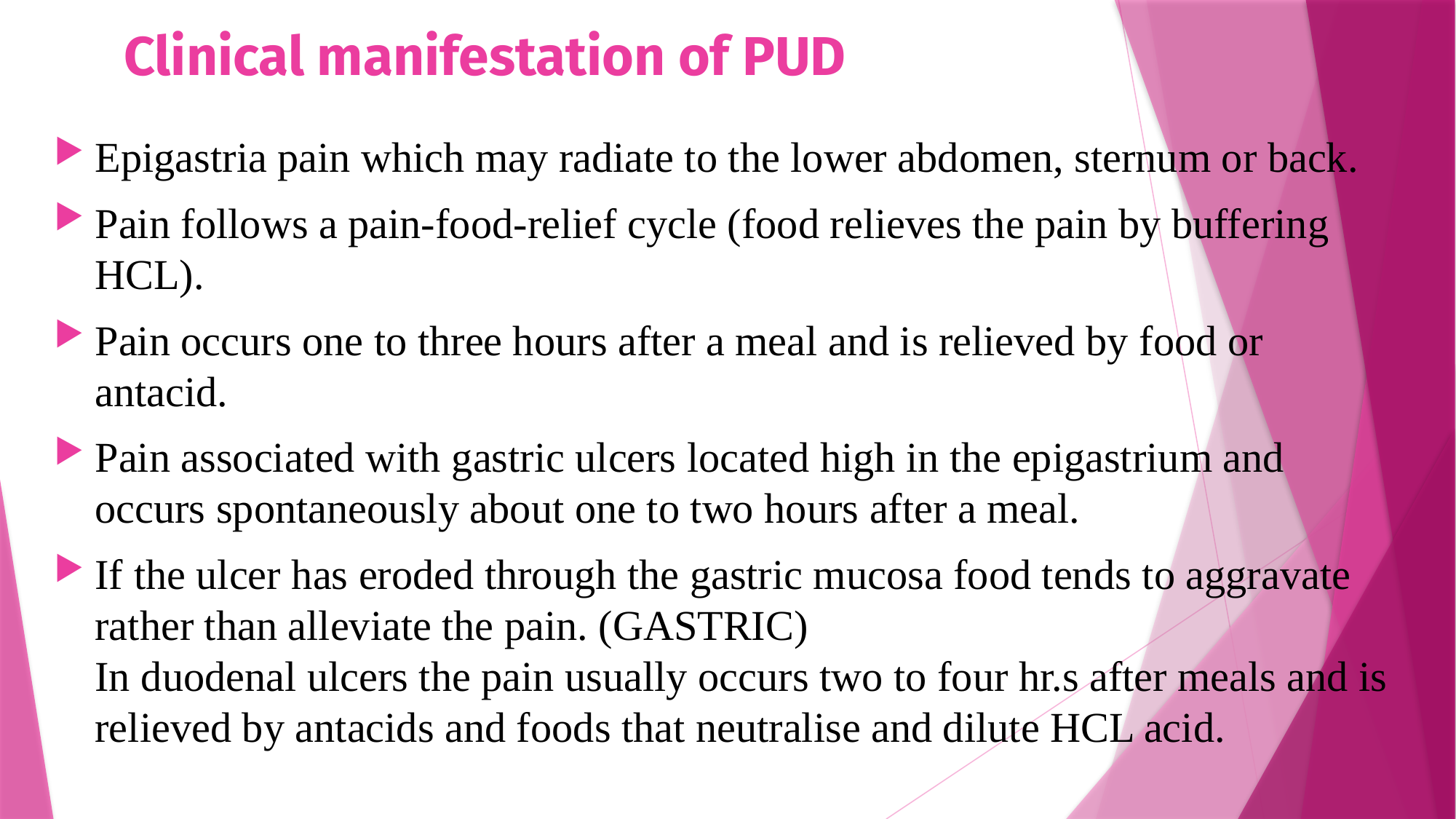

# Clinical manifestation of PUD
Epigastria pain which may radiate to the lower abdomen, sternum or back.
Pain follows a pain-food-relief cycle (food relieves the pain by buffering HCL).
Pain occurs one to three hours after a meal and is relieved by food or antacid.
Pain associated with gastric ulcers located high in the epigastrium and occurs spontaneously about one to two hours after a meal.
If the ulcer has eroded through the gastric mucosa food tends to aggravate rather than alleviate the pain. (GASTRIC)
In duodenal ulcers the pain usually occurs two to four hr.s after meals and is relieved by antacids and foods that neutralise and dilute HCL acid.